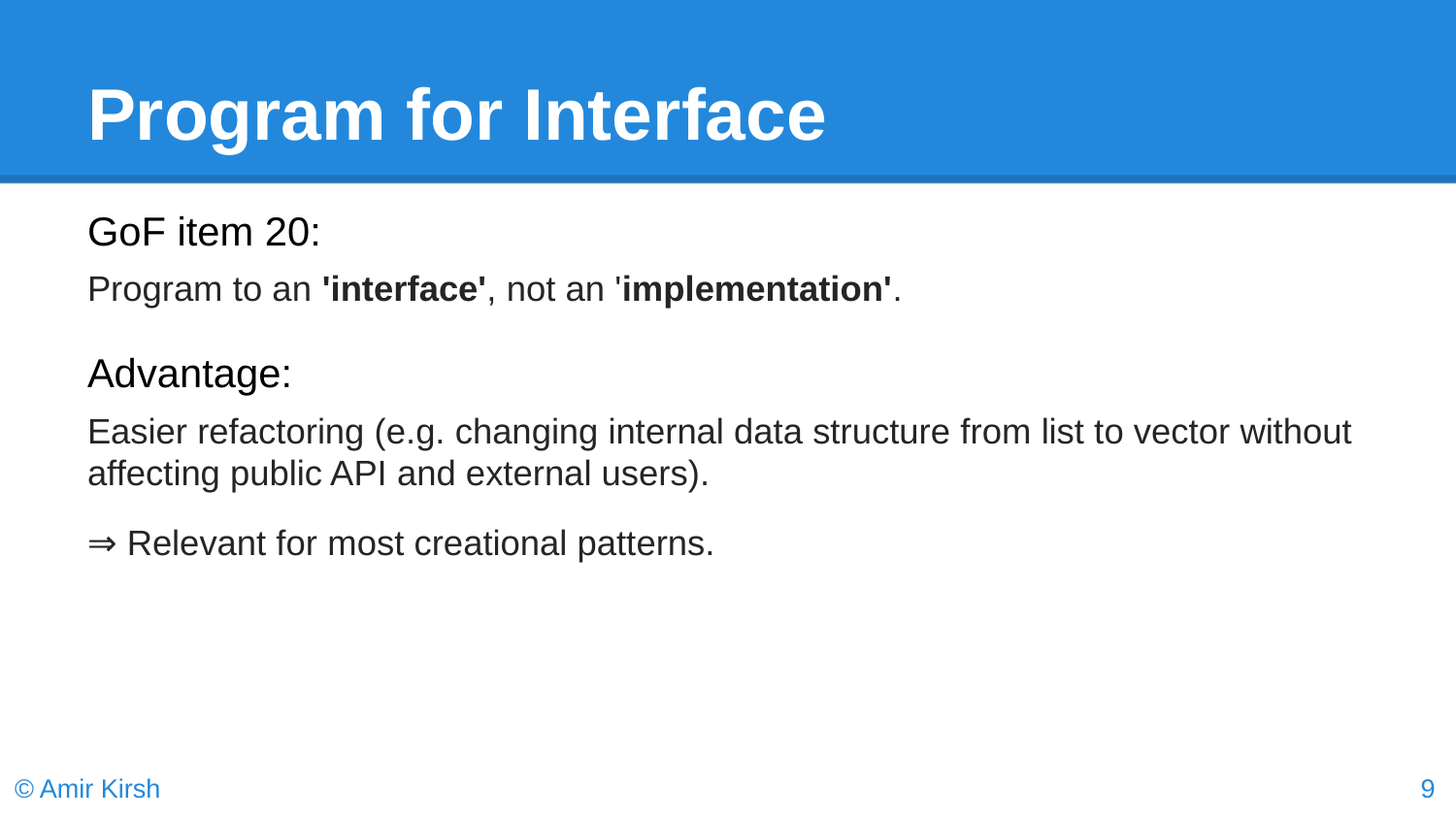

# Program for Interface
GoF item 20:
Program to an 'interface', not an 'implementation'.

Advantage:
Easier refactoring (e.g. changing internal data structure from list to vector without affecting public API and external users).
⇒ Relevant for most creational patterns.
© Amir Kirsh
9